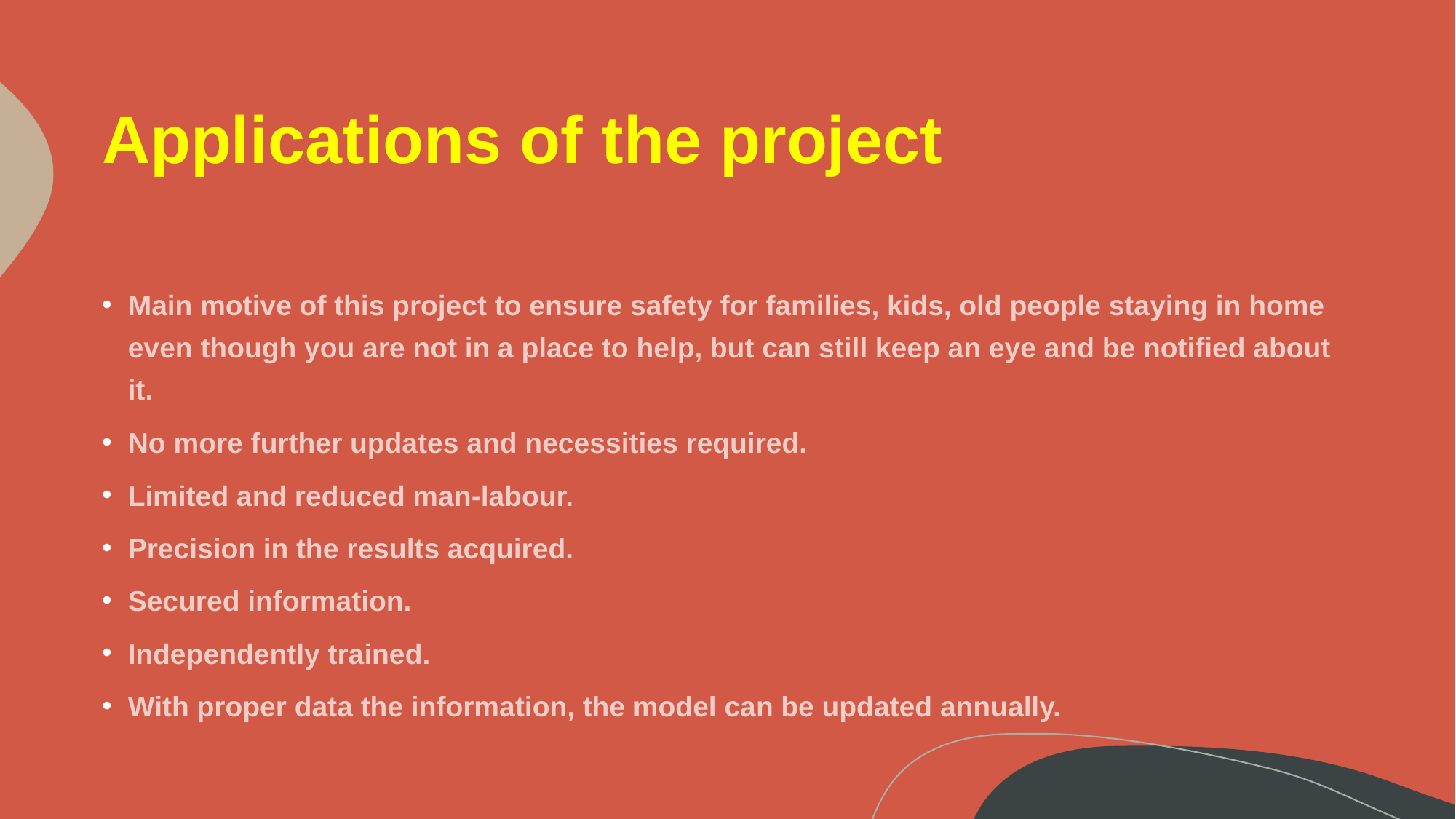

# Applications of the project
Main motive of this project to ensure safety for families, kids, old people staying in home even though you are not in a place to help, but can still keep an eye and be notified about it.
No more further updates and necessities required.
Limited and reduced man-labour.
Precision in the results acquired.
Secured information.
Independently trained.
With proper data the information, the model can be updated annually.